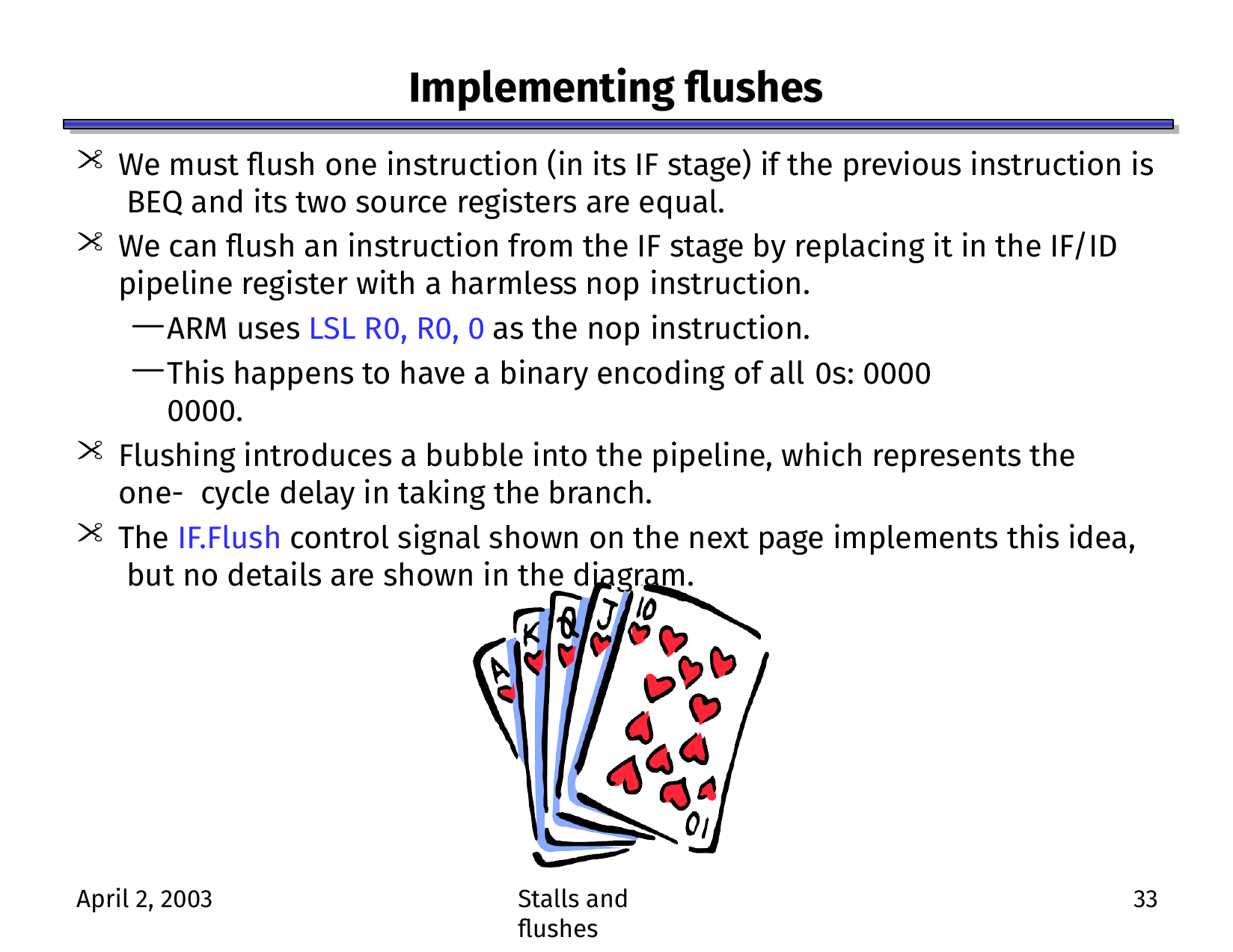

# Implementing flushes
We must flush one instruction (in its IF stage) if the previous instruction is  BEQ and its two source registers are equal.
We can flush an instruction from the IF stage by replacing it in the IF/ID  pipeline register with a harmless nop instruction.
ARM uses LSL R0, R0, 0 as the nop instruction.
This happens to have a binary encoding of all 0s: 0000	0000.
Flushing introduces a bubble into the pipeline, which represents the one-  cycle delay in taking the branch.
The IF.Flush control signal shown on the next page implements this idea,  but no details are shown in the diagram.

April 2, 2003
Stalls and flushes
33